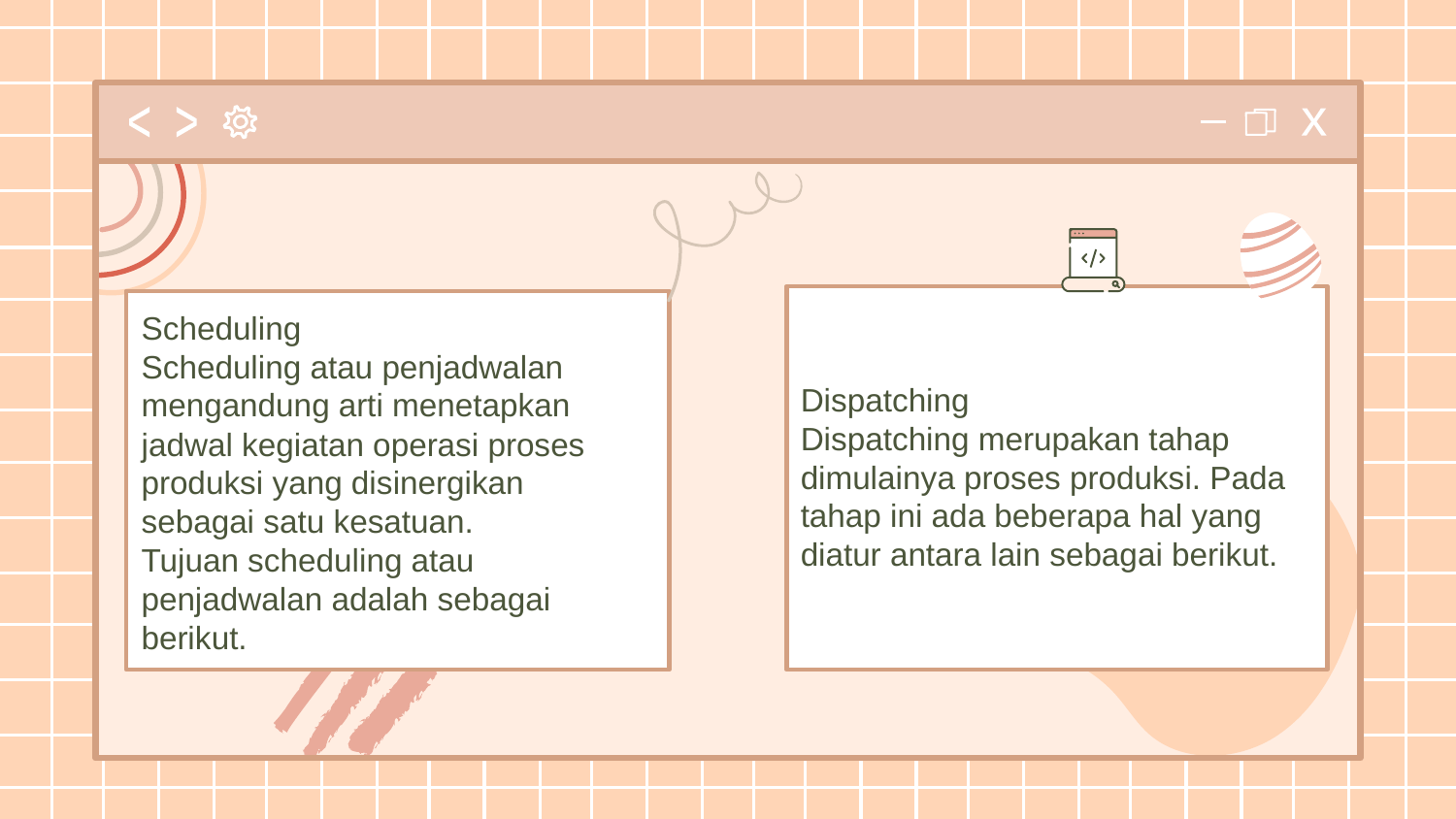

Dispatching
Dispatching merupakan tahap dimulainya proses produksi. Pada tahap ini ada beberapa hal yang diatur antara lain sebagai berikut.
Scheduling
Scheduling atau penjadwalan mengandung arti menetapkan jadwal kegiatan operasi proses produksi yang disinergikan sebagai satu kesatuan.
Tujuan scheduling atau penjadwalan adalah sebagai berikut.